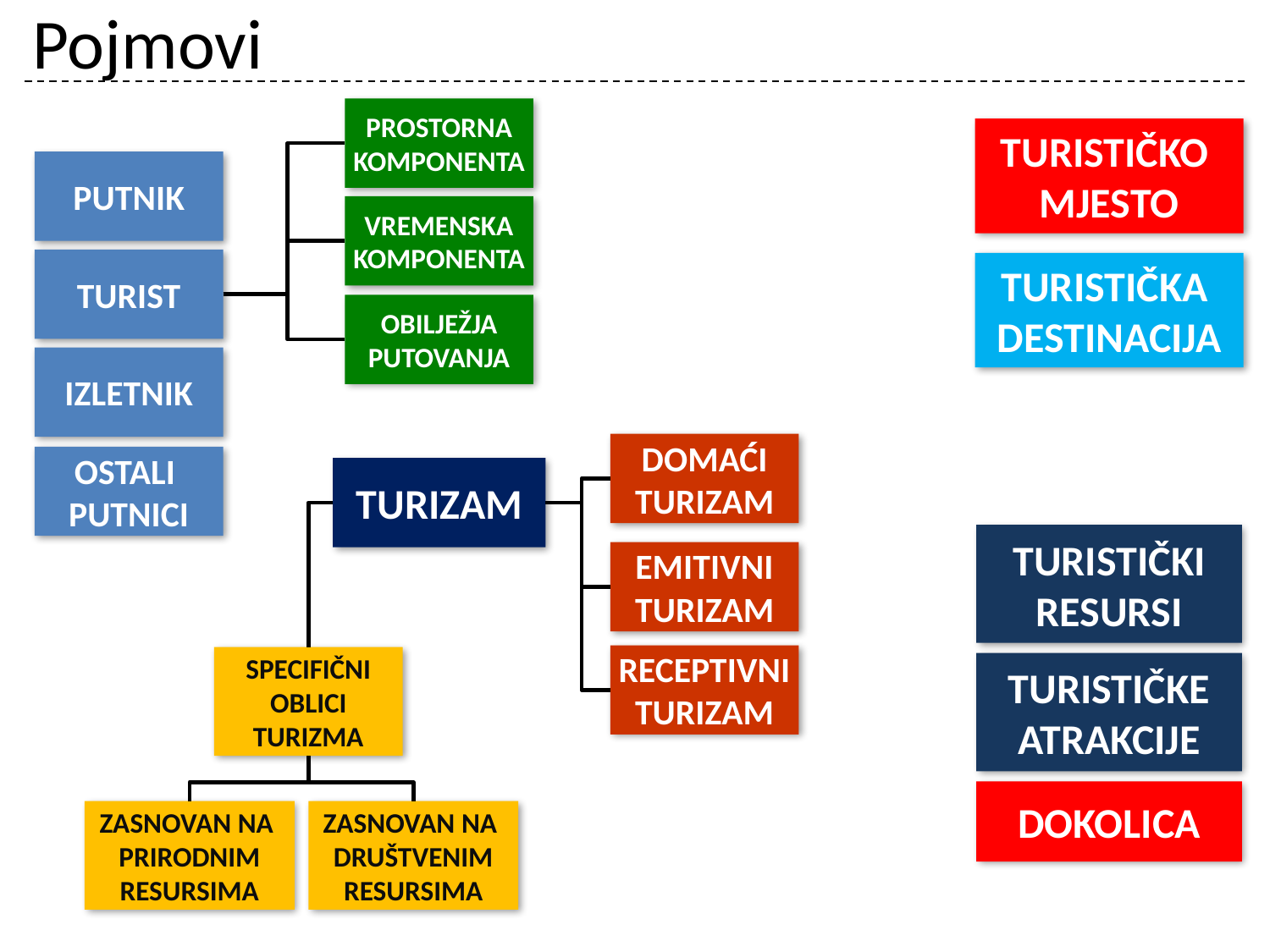

# Pojmovi
PROSTORNA
KOMPONENTA
TURISTIČKO
MJESTO
PUTNIK
VREMENSKA
KOMPONENTA
TURIST
TURISTIČKA
DESTINACIJA
OBILJEŽJA
PUTOVANJA
IZLETNIK
DOMAĆI
TURIZAM
OSTALI
PUTNICI
TURIZAM
TURISTIČKI
RESURSI
EMITIVNI
TURIZAM
RECEPTIVNI
TURIZAM
SPECIFIČNI
OBLICI
TURIZMA
TURISTIČKE
ATRAKCIJE
DOKOLICA
ZASNOVAN NA
PRIRODNIM
RESURSIMA
ZASNOVAN NA
DRUŠTVENIM
RESURSIMA